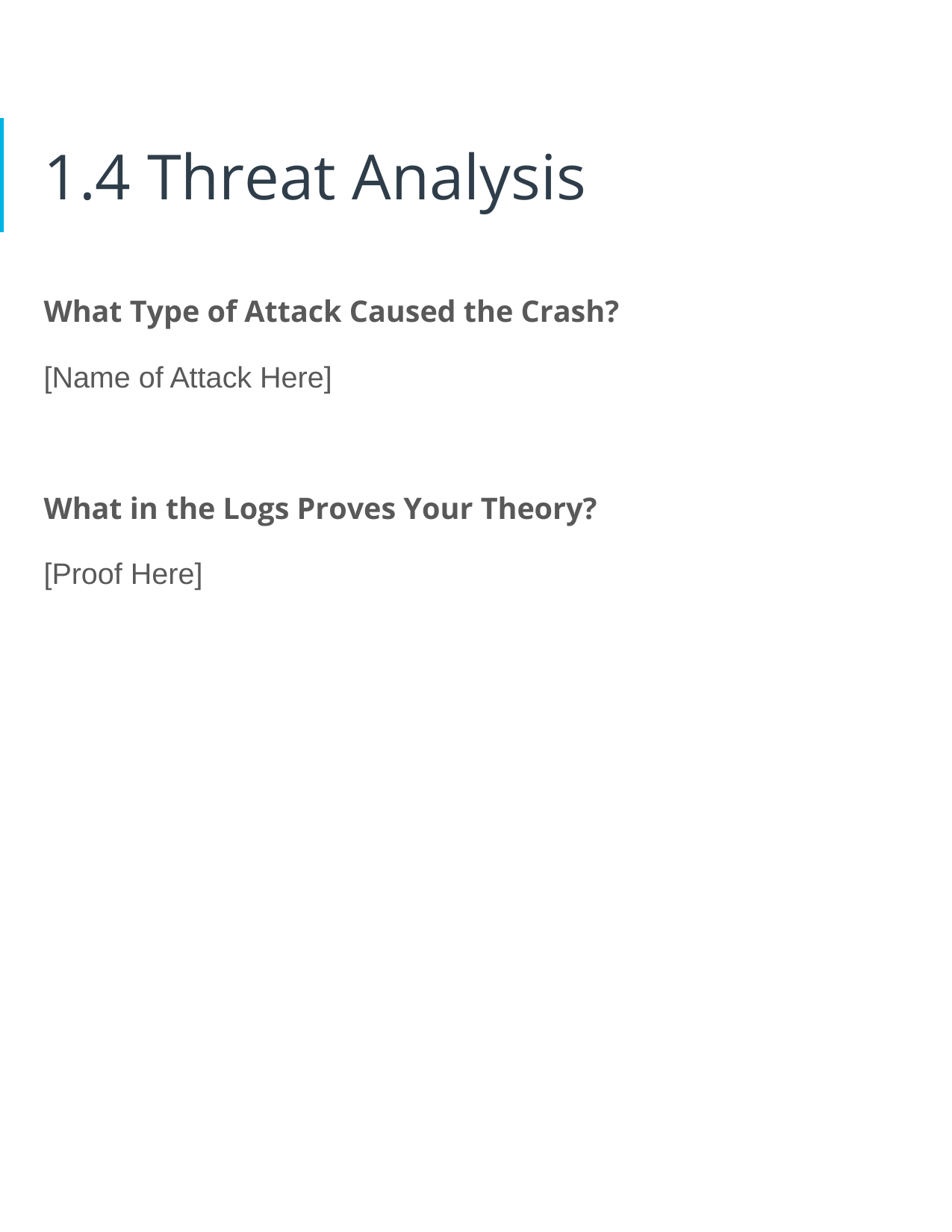

# 1.4 Threat Analysis
What Type of Attack Caused the Crash?
[Name of Attack Here]

What in the Logs Proves Your Theory?
[Proof Here]